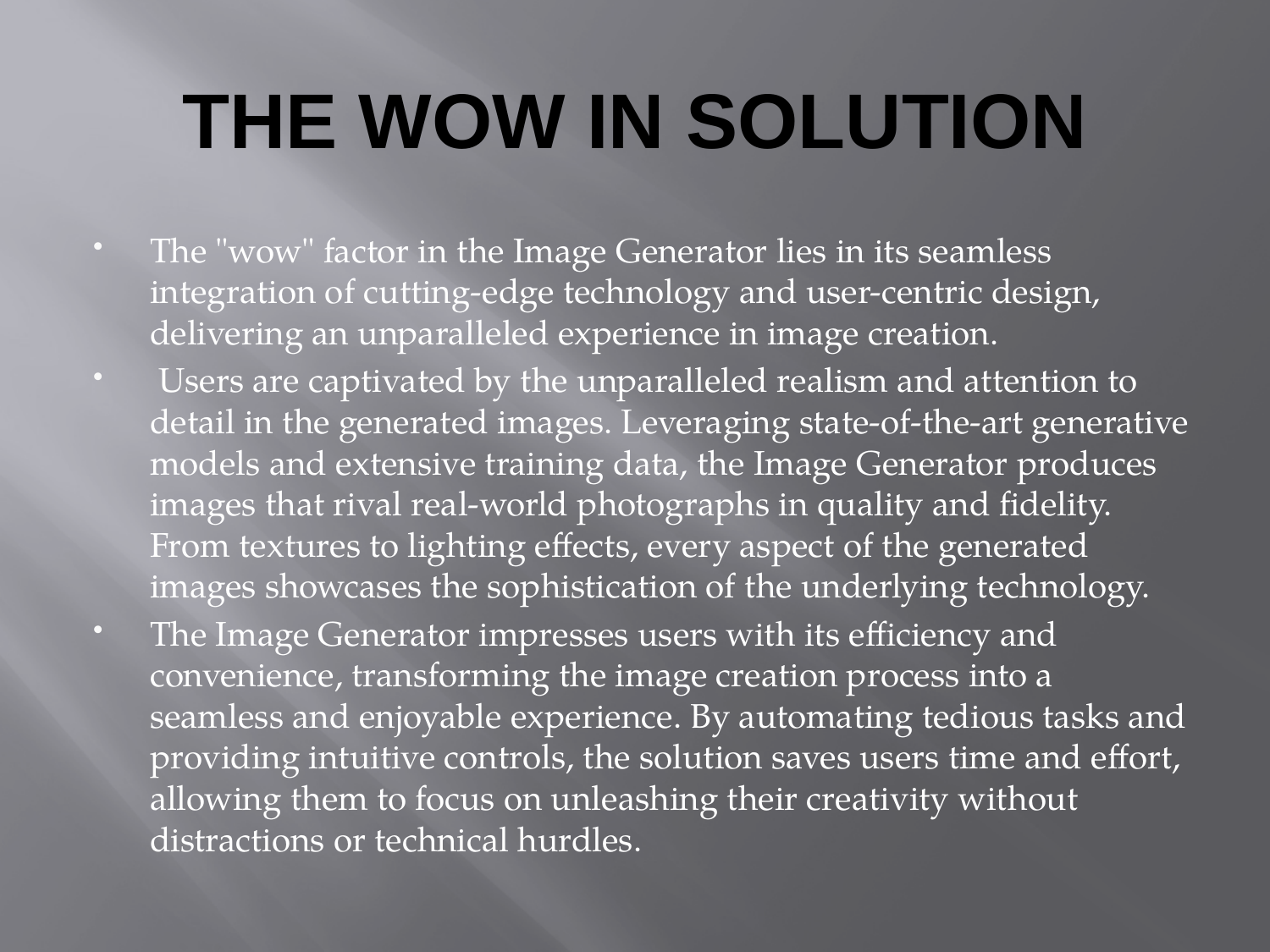

# THE WOW IN SOLUTION
The "wow" factor in the Image Generator lies in its seamless integration of cutting-edge technology and user-centric design, delivering an unparalleled experience in image creation.
 Users are captivated by the unparalleled realism and attention to detail in the generated images. Leveraging state-of-the-art generative models and extensive training data, the Image Generator produces images that rival real-world photographs in quality and fidelity. From textures to lighting effects, every aspect of the generated images showcases the sophistication of the underlying technology.
The Image Generator impresses users with its efficiency and convenience, transforming the image creation process into a seamless and enjoyable experience. By automating tedious tasks and providing intuitive controls, the solution saves users time and effort, allowing them to focus on unleashing their creativity without distractions or technical hurdles.